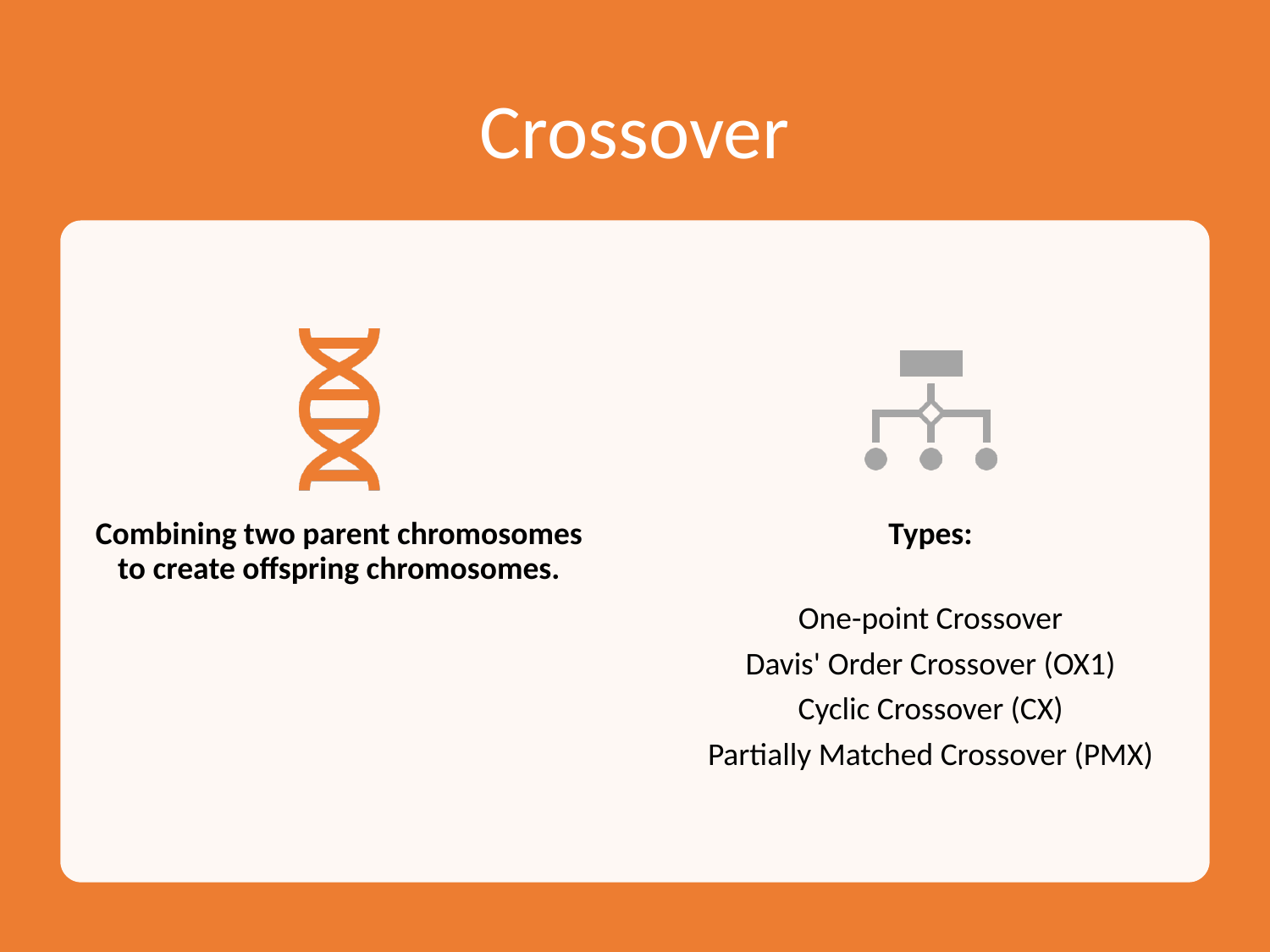

# Crossover

Combining two parent chromosomes to create offspring chromosomes.
Types:
One-point Crossover
Davis' Order Crossover (OX1)
Cyclic Crossover (CX)
Partially Matched Crossover (PMX)
Genetic Algorithm
22